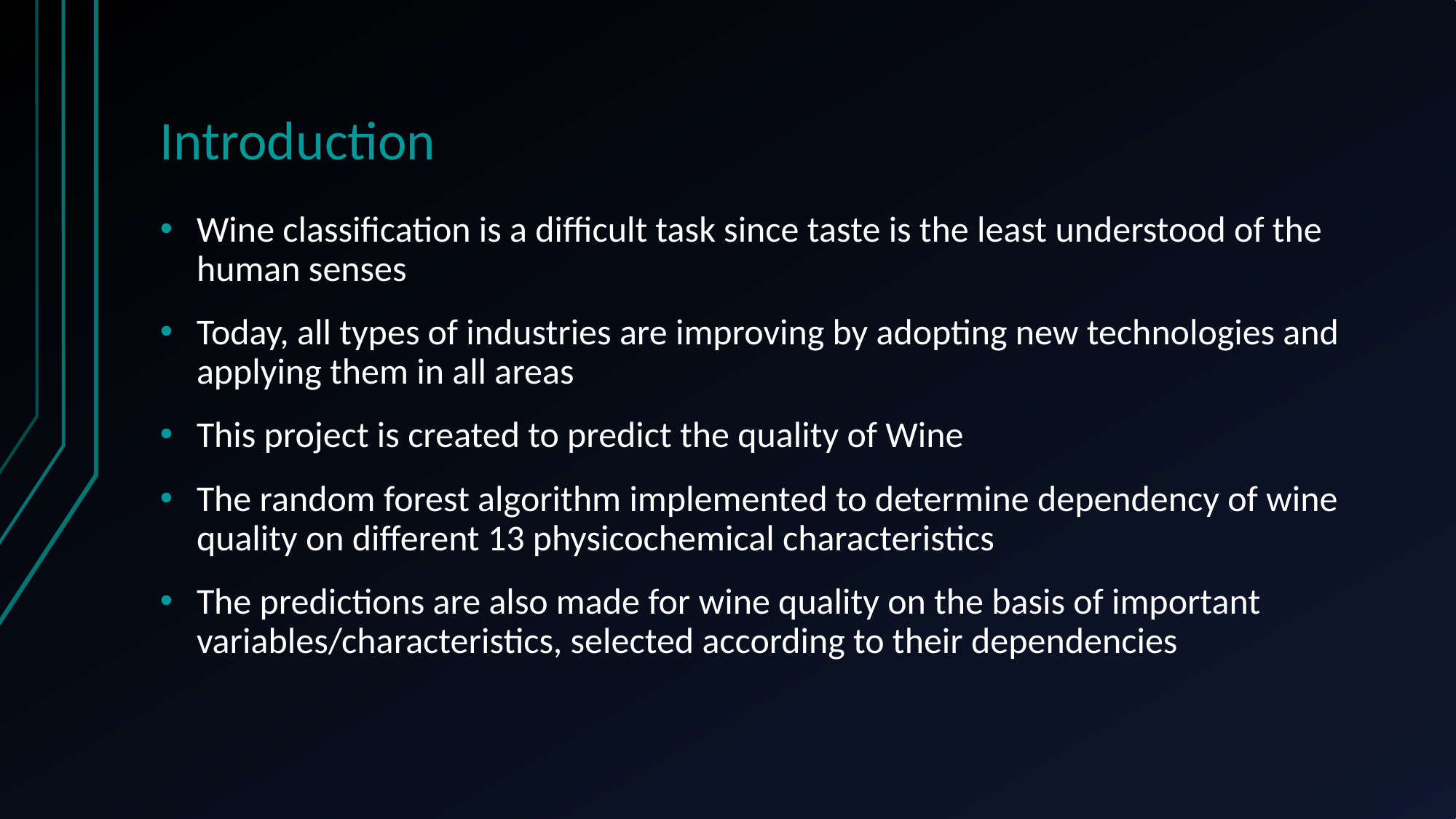

# Introduction
Wine classification is a difficult task since taste is the least understood of the human senses
Today, all types of industries are improving by adopting new technologies and applying them in all areas
This project is created to predict the quality of Wine
The random forest algorithm implemented to determine dependency of wine quality on different 13 physicochemical characteristics
The predictions are also made for wine quality on the basis of important variables/characteristics, selected according to their dependencies